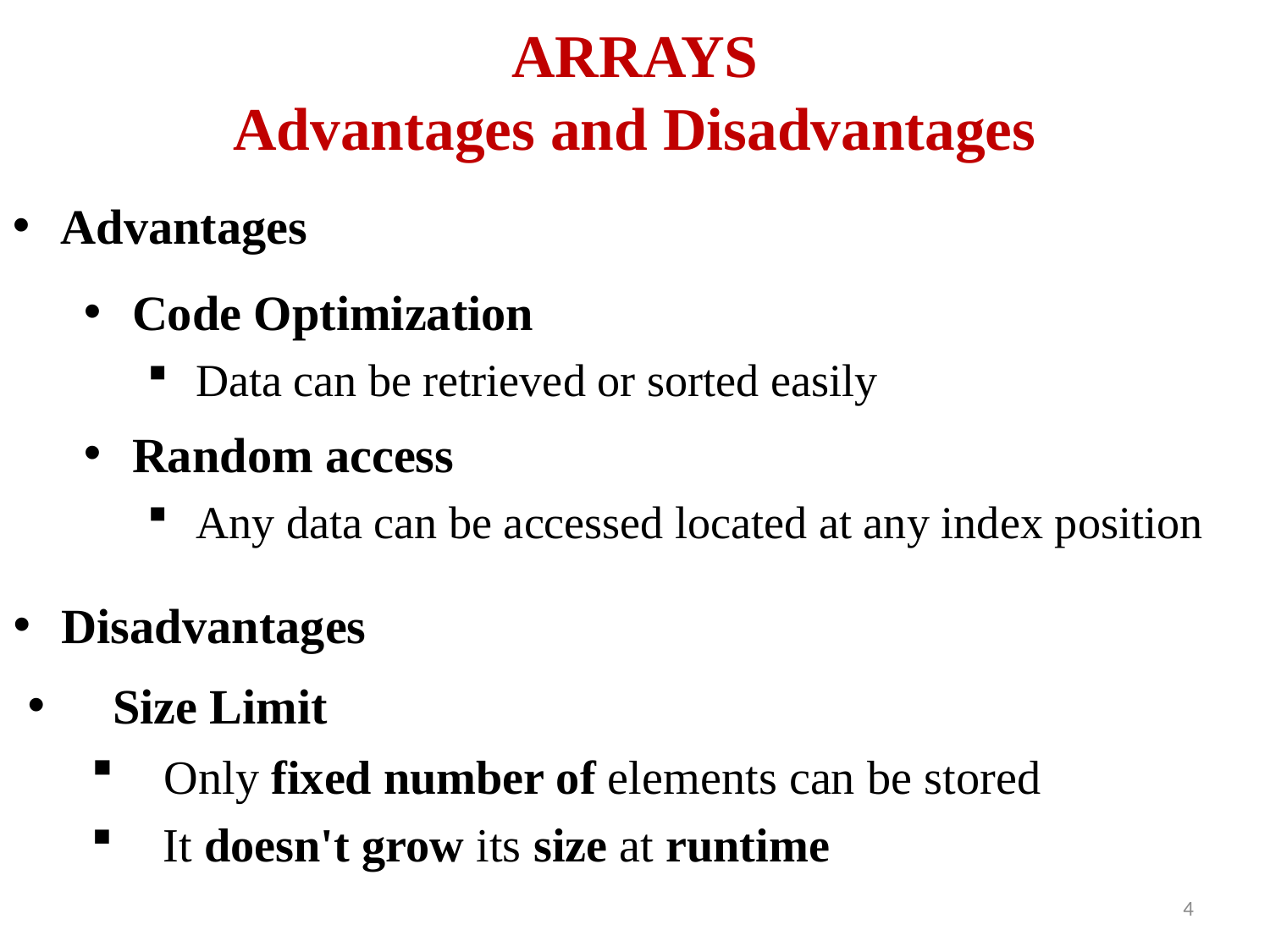

# ARRAYS Advantages and Disadvantages

Advantages

Code Optimization
Data can be retrieved or sorted easily

Random access
Any data can be accessed located at any index position

Disadvantages
   Size Limit
  Only fixed number of elements can be stored
  It doesn't grow its size at runtime
4